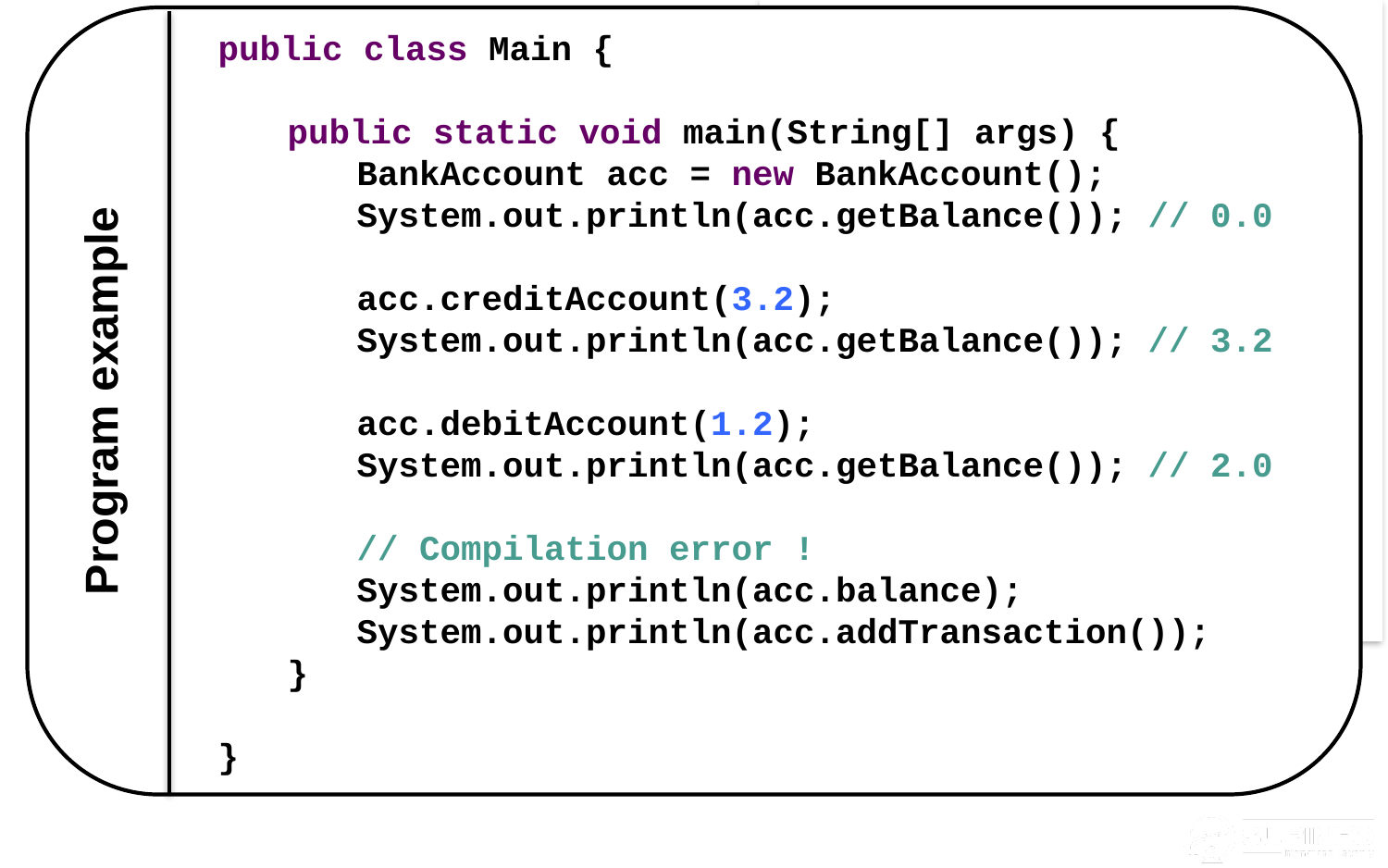

public class Main {

public static void main(String[] args) {
BankAccount acc = new BankAccount();
System.out.println(acc.getBalance()); // 0.0

acc.creditAccount(3.2);
System.out.println(acc.getBalance()); // 3.2

acc.debitAccount(1.2);
System.out.println(acc.getBalance()); // 2.0

// Compilation error !
System.out.println(acc.balance);
System.out.println(acc.addTransaction());
}

}
Program example